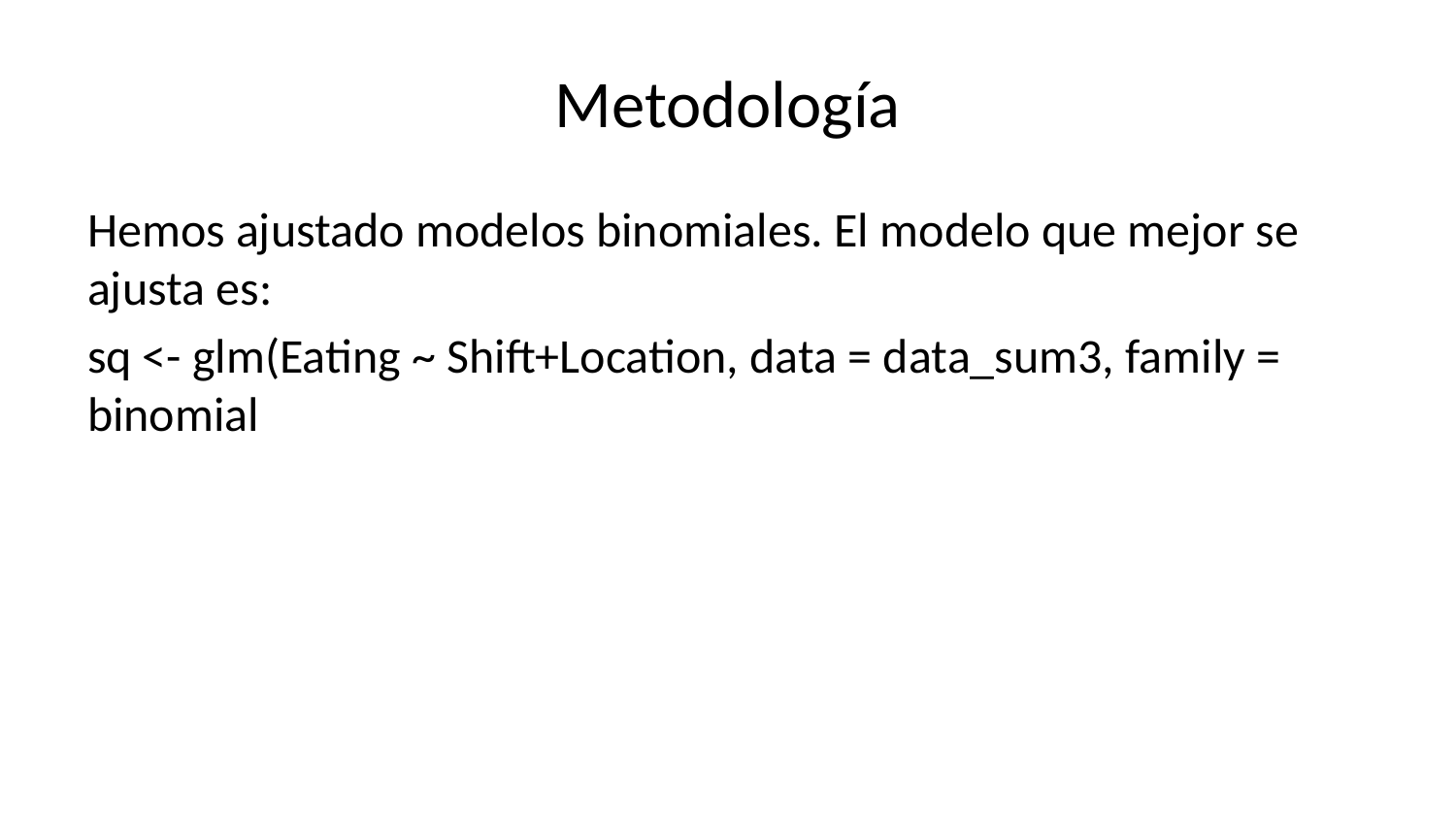

# Metodología
Hemos ajustado modelos binomiales. El modelo que mejor se ajusta es:
sq <- glm(Eating ~ Shift+Location, data = data_sum3, family = binomial